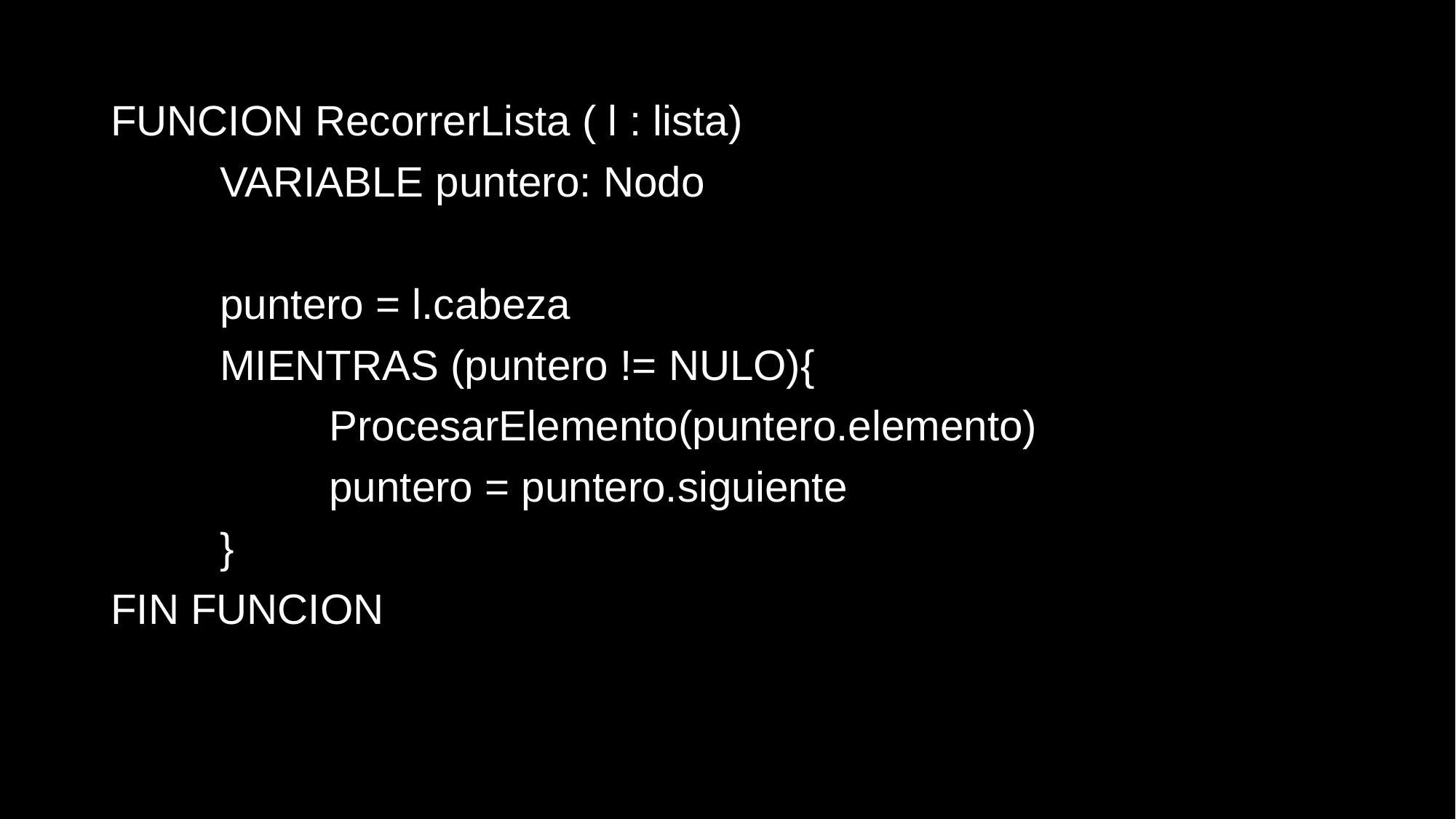

FUNCION RecorrerLista ( l : lista)
	VARIABLE puntero: Nodo

	puntero = l.cabeza
	MIENTRAS (puntero != NULO){
		ProcesarElemento(puntero.elemento)
		puntero = puntero.siguiente
	}
FIN FUNCION